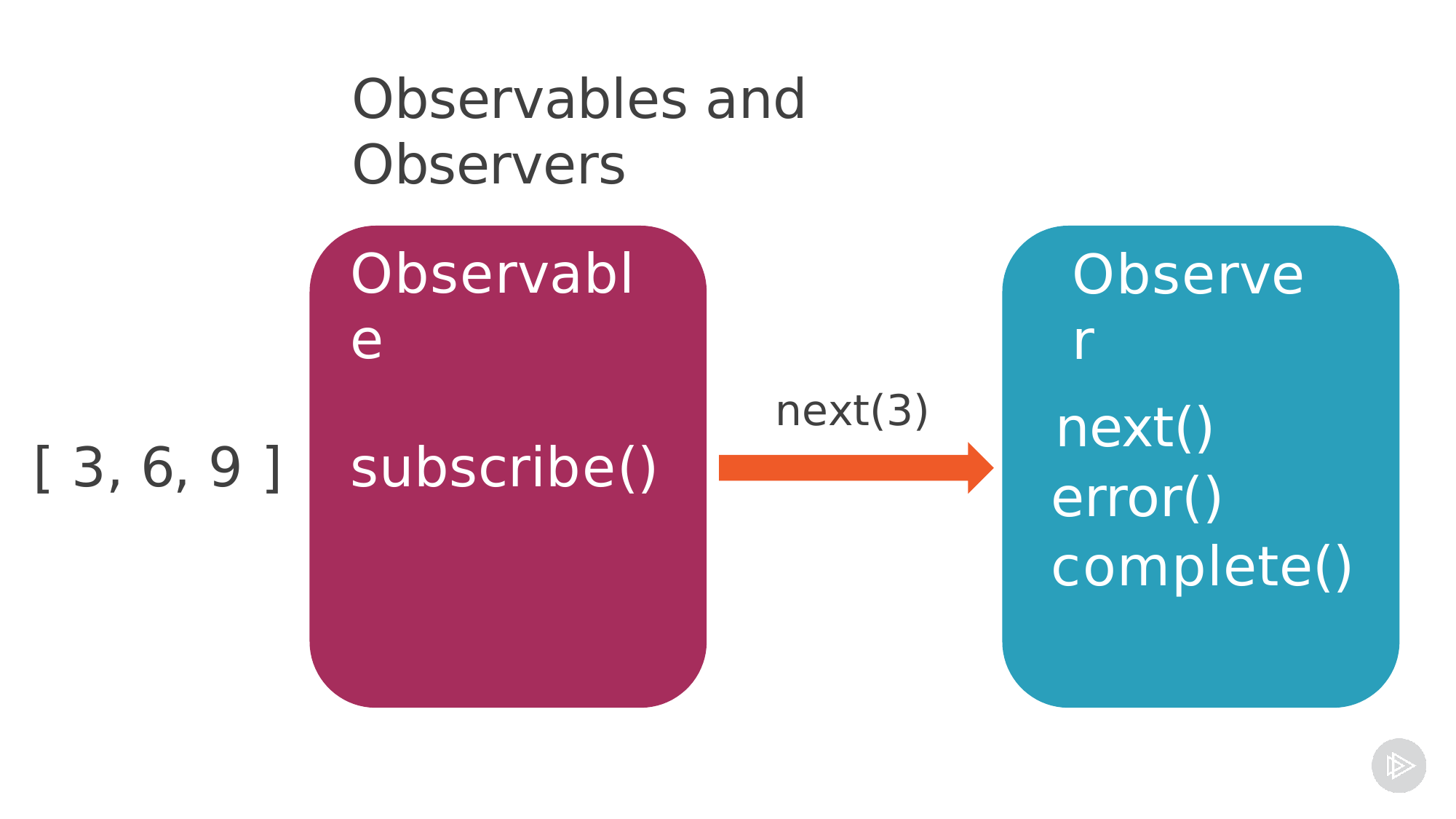

# Observables and Observers

Observable
Observer
next(3)
next()  error()  complete()
subscribe()
[ 3, 6, 9 ]